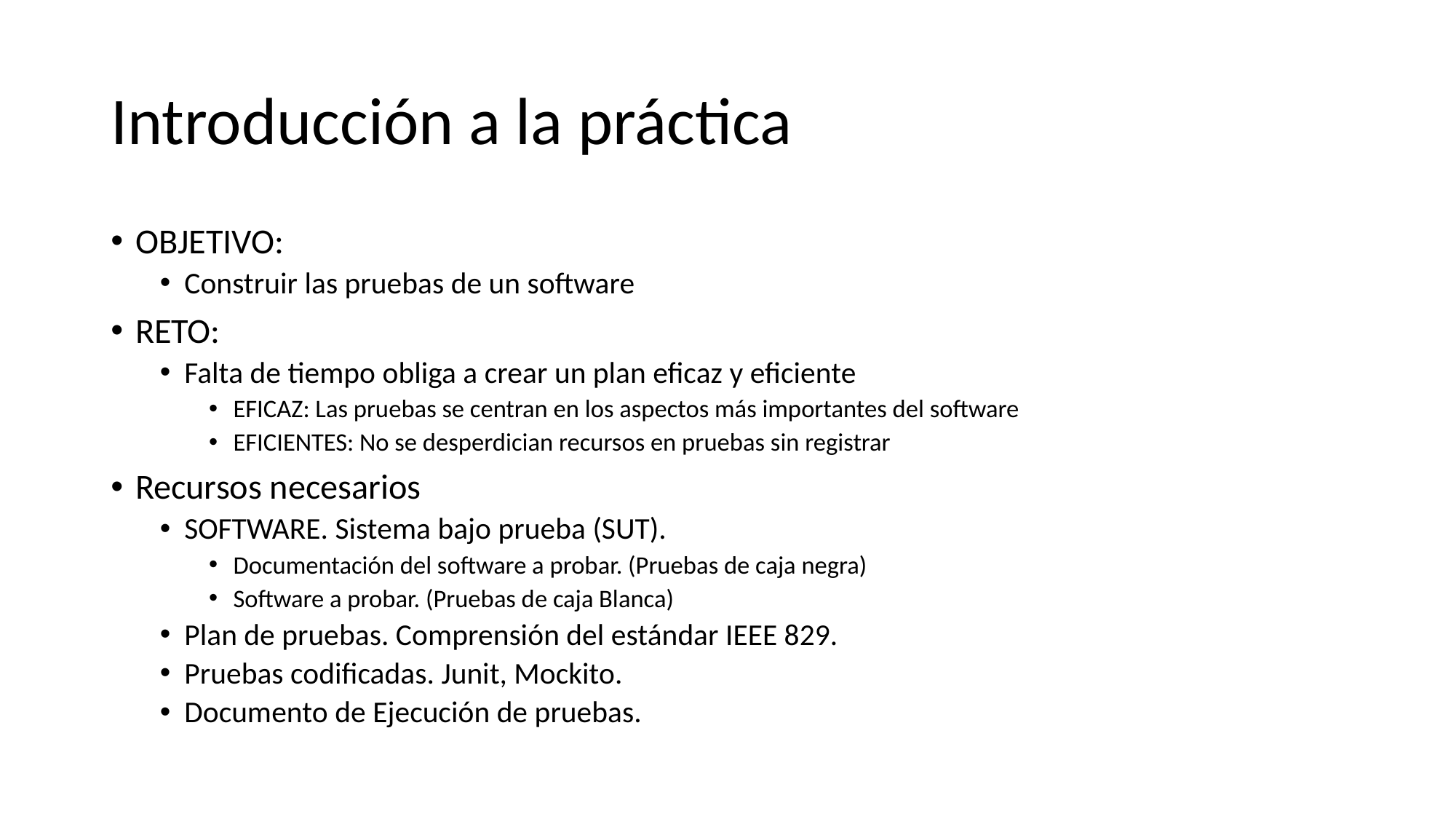

# Introducción a la práctica
OBJETIVO:
Construir las pruebas de un software
RETO:
Falta de tiempo obliga a crear un plan eficaz y eficiente
EFICAZ: Las pruebas se centran en los aspectos más importantes del software
EFICIENTES: No se desperdician recursos en pruebas sin registrar
Recursos necesarios
SOFTWARE. Sistema bajo prueba (SUT).
Documentación del software a probar. (Pruebas de caja negra)
Software a probar. (Pruebas de caja Blanca)
Plan de pruebas. Comprensión del estándar IEEE 829.
Pruebas codificadas. Junit, Mockito.
Documento de Ejecución de pruebas.